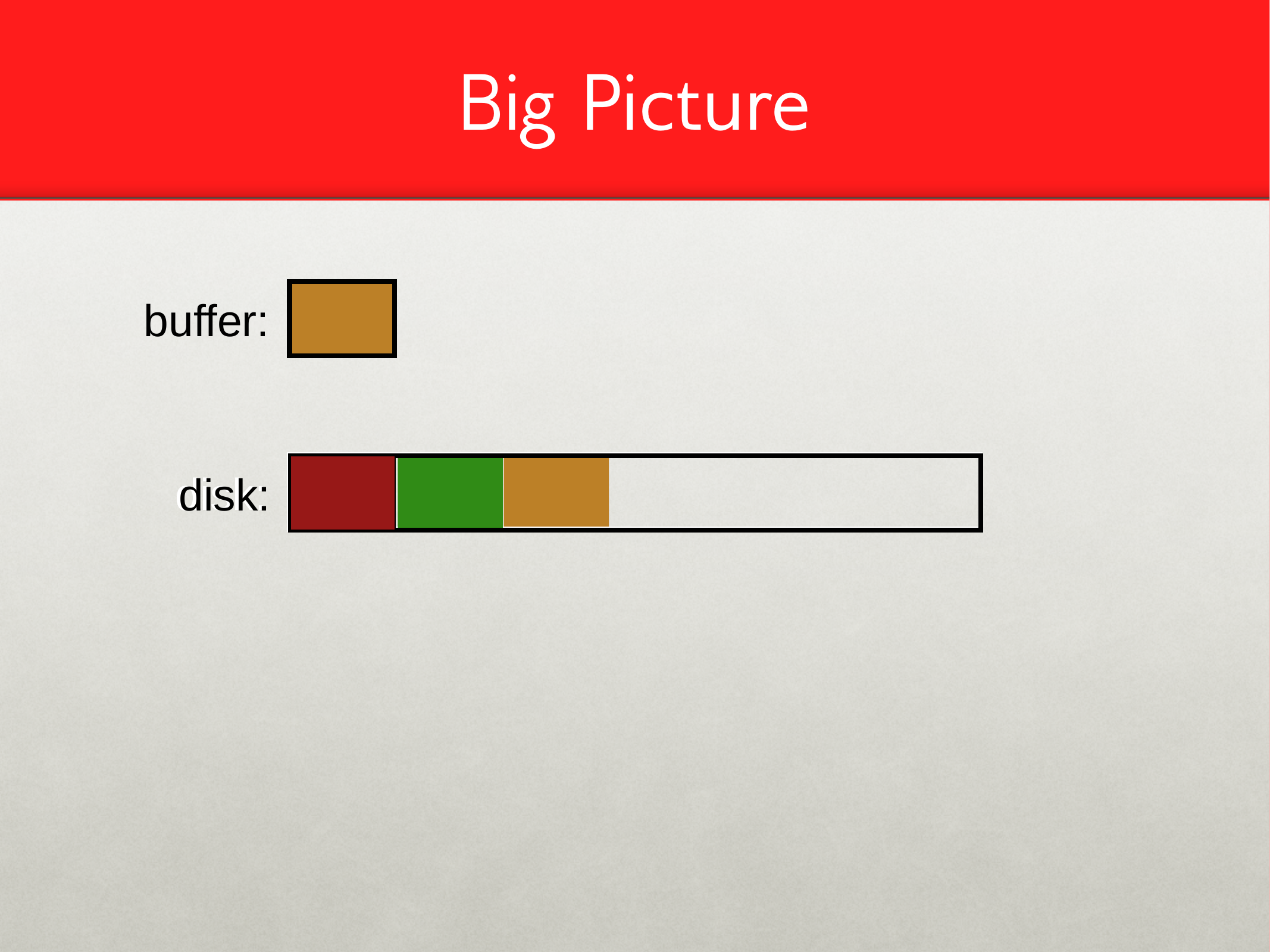

# Big Picture

buffer:

disk:
disk:
disk: